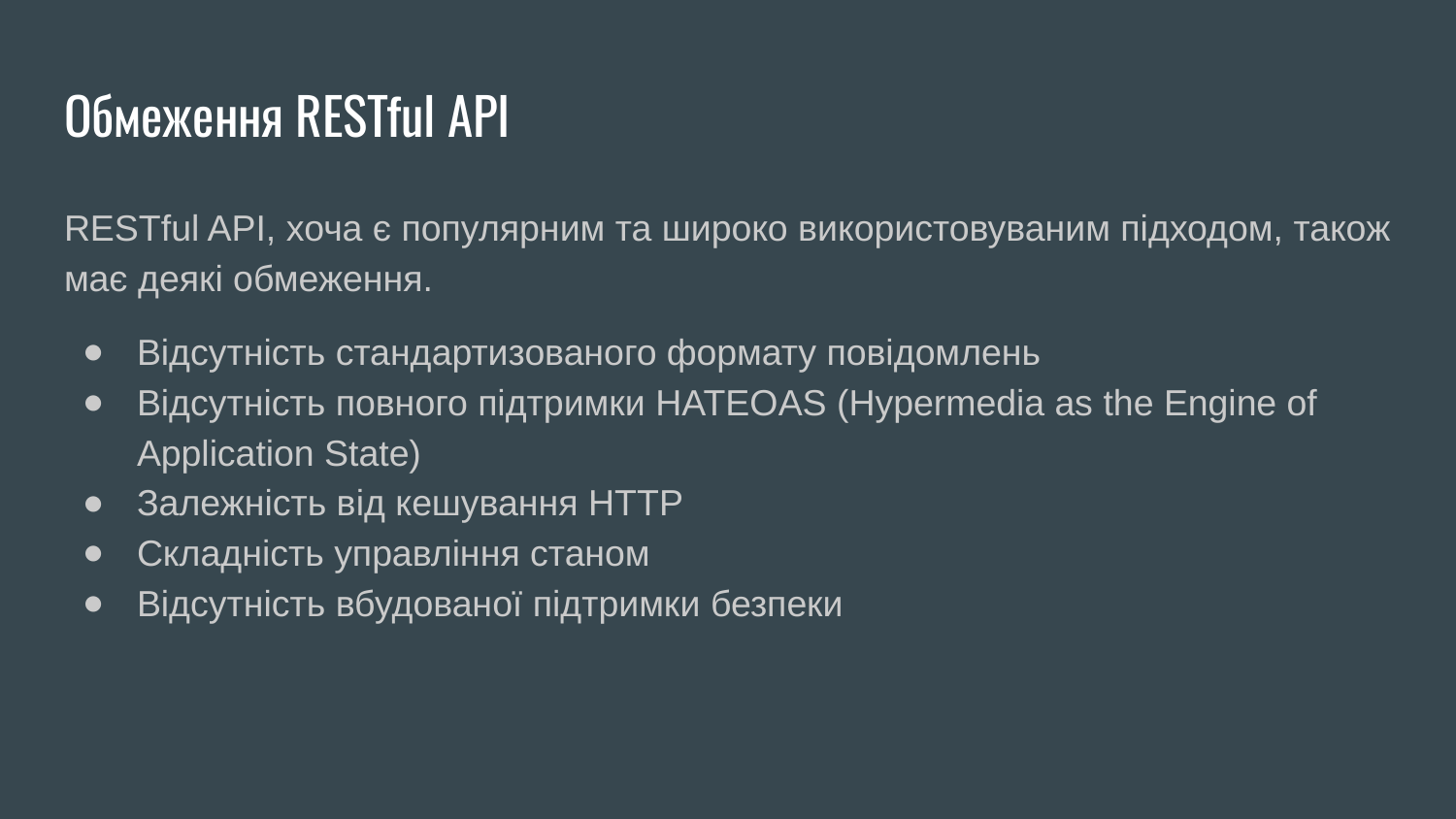

# Обмеження RESTful API
RESTful API, хоча є популярним та широко використовуваним підходом, також має деякі обмеження.
Відсутність стандартизованого формату повідомлень
Відсутність повного підтримки HATEOAS (Hypermedia as the Engine of Application State)
Залежність від кешування HTTP
Складність управління станом
Відсутність вбудованої підтримки безпеки